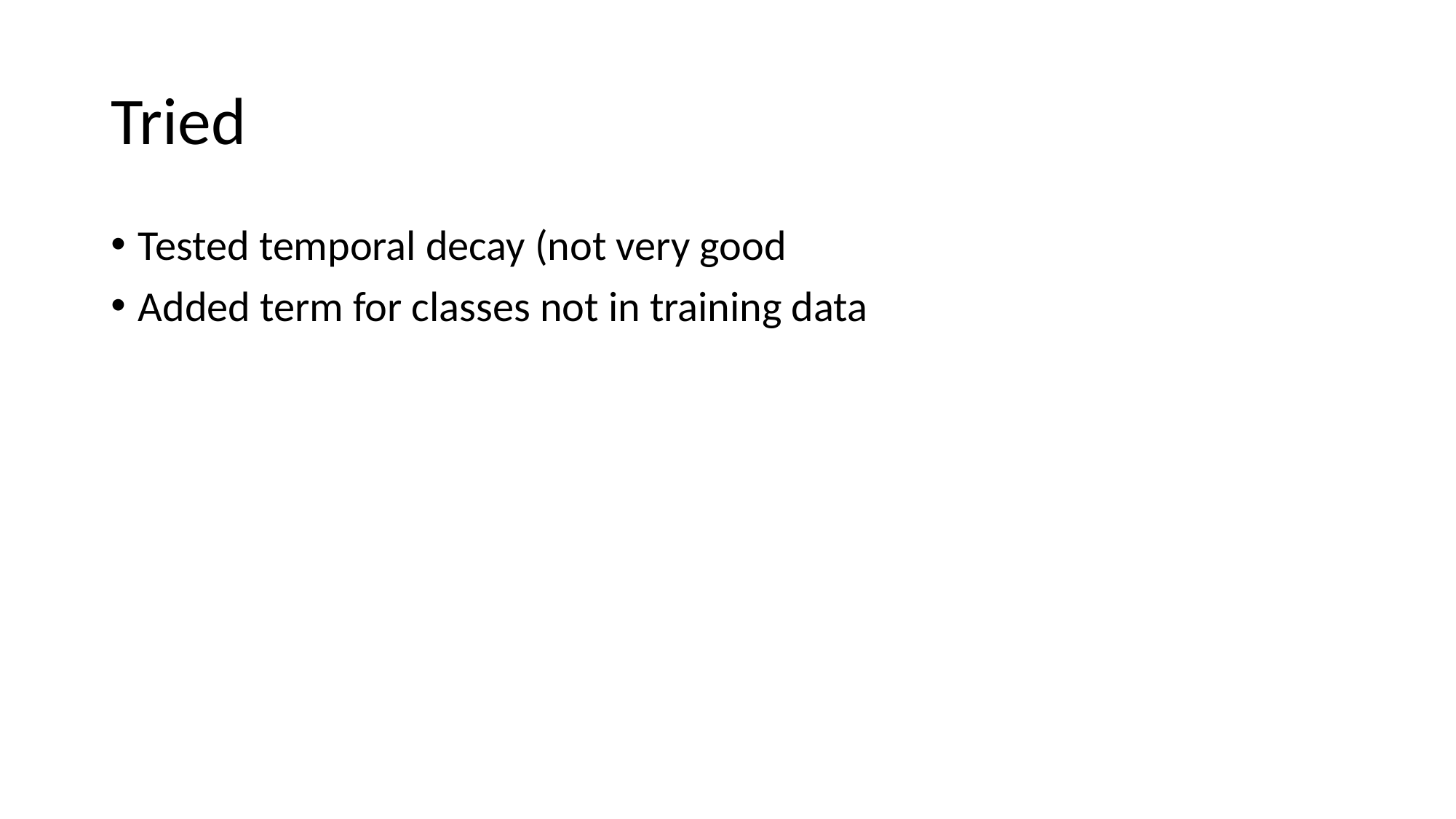

# Tried
Tested temporal decay (not very good
Added term for classes not in training data